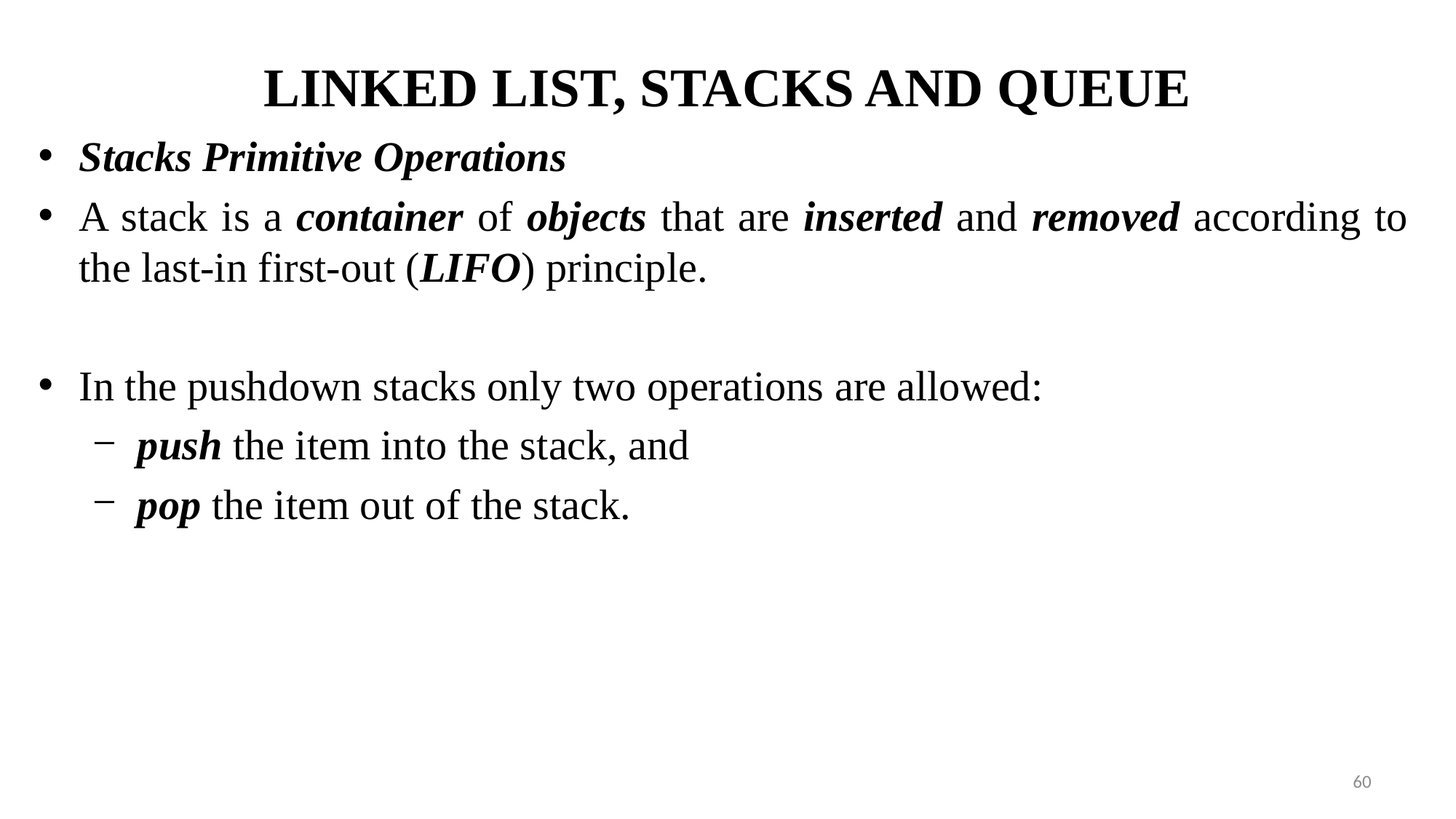

# LINKED LIST, STACKS AND QUEUE
Stacks Primitive Operations
A stack is a container of objects that are inserted and removed according to the last-in first-out (LIFO) principle.

In the pushdown stacks only two operations are allowed:
 push the item into the stack, and
 pop the item out of the stack.
60